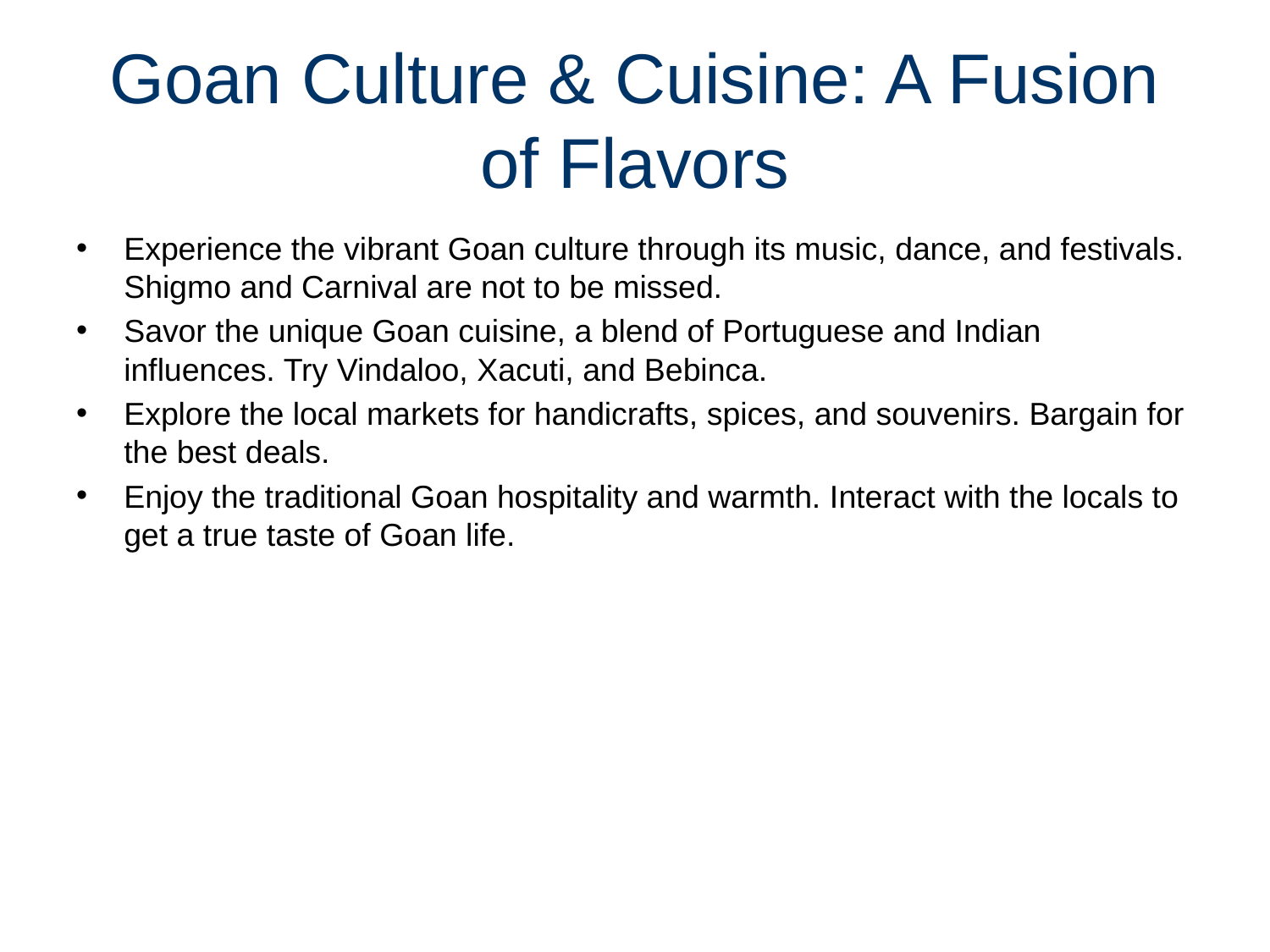

# Goan Culture & Cuisine: A Fusion of Flavors
Experience the vibrant Goan culture through its music, dance, and festivals. Shigmo and Carnival are not to be missed.
Savor the unique Goan cuisine, a blend of Portuguese and Indian influences. Try Vindaloo, Xacuti, and Bebinca.
Explore the local markets for handicrafts, spices, and souvenirs. Bargain for the best deals.
Enjoy the traditional Goan hospitality and warmth. Interact with the locals to get a true taste of Goan life.